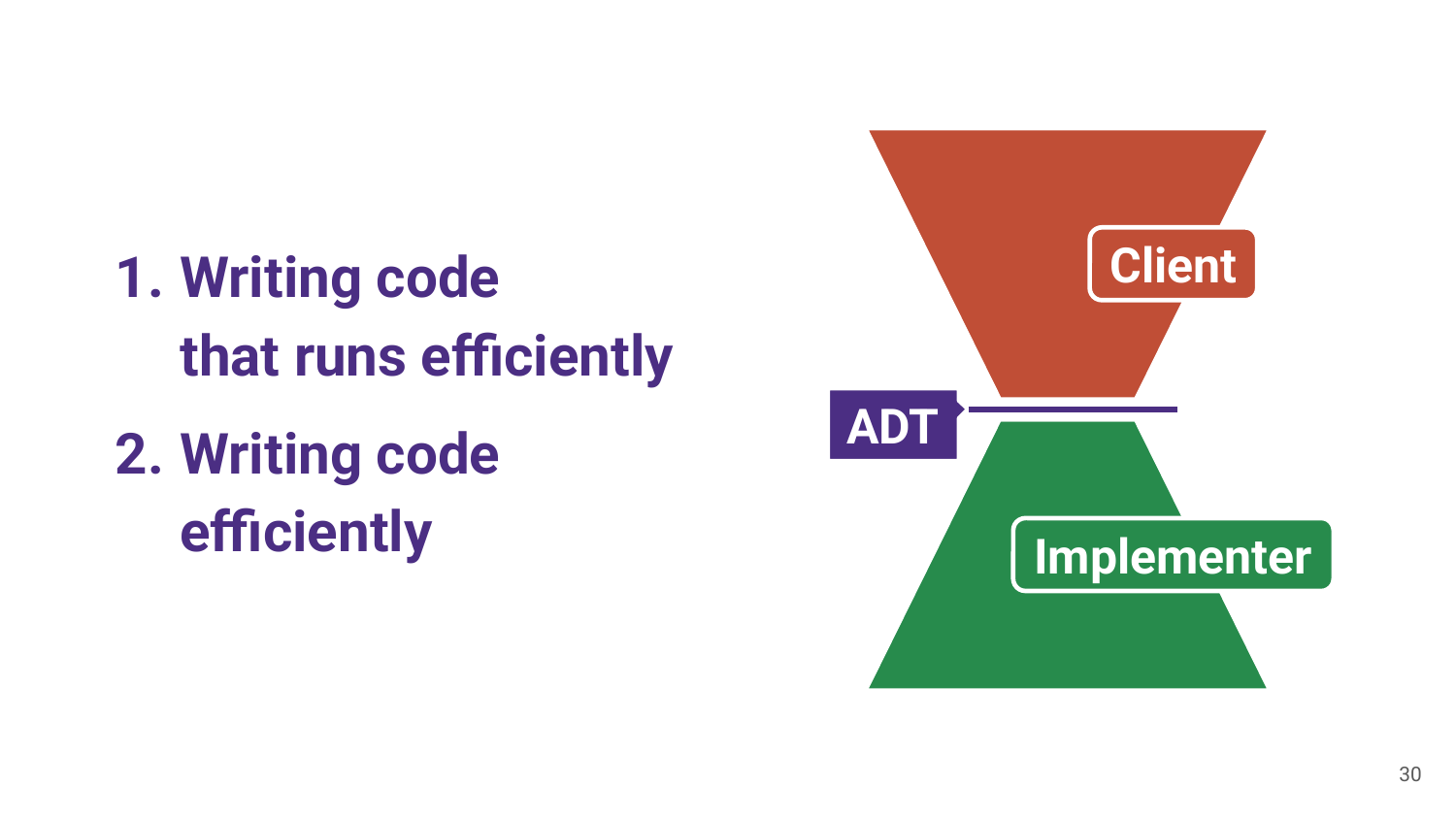

# Writing code that runs efficiently
Writing code
efficiently

Client
ADT

Implementer
30